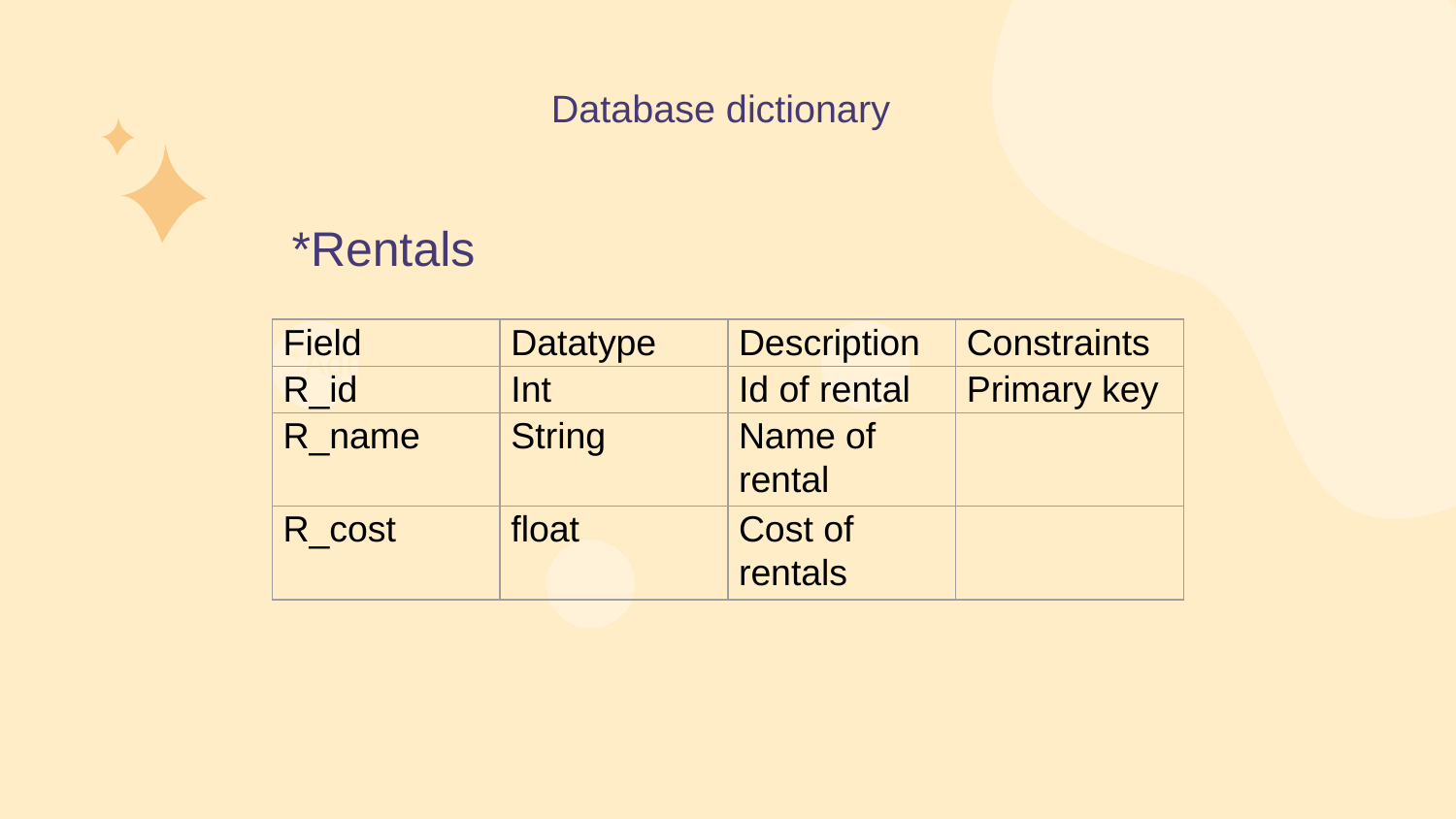

# Database dictionary

*Rentals
*Venue

| Field | Datatype | Description | Constraints |
| --- | --- | --- | --- |
| R\_id | Int | Id of rental | Primary key |
| R\_name | String | Name of rental |  |
| R\_cost | float | Cost of rentals |  |

*Admin